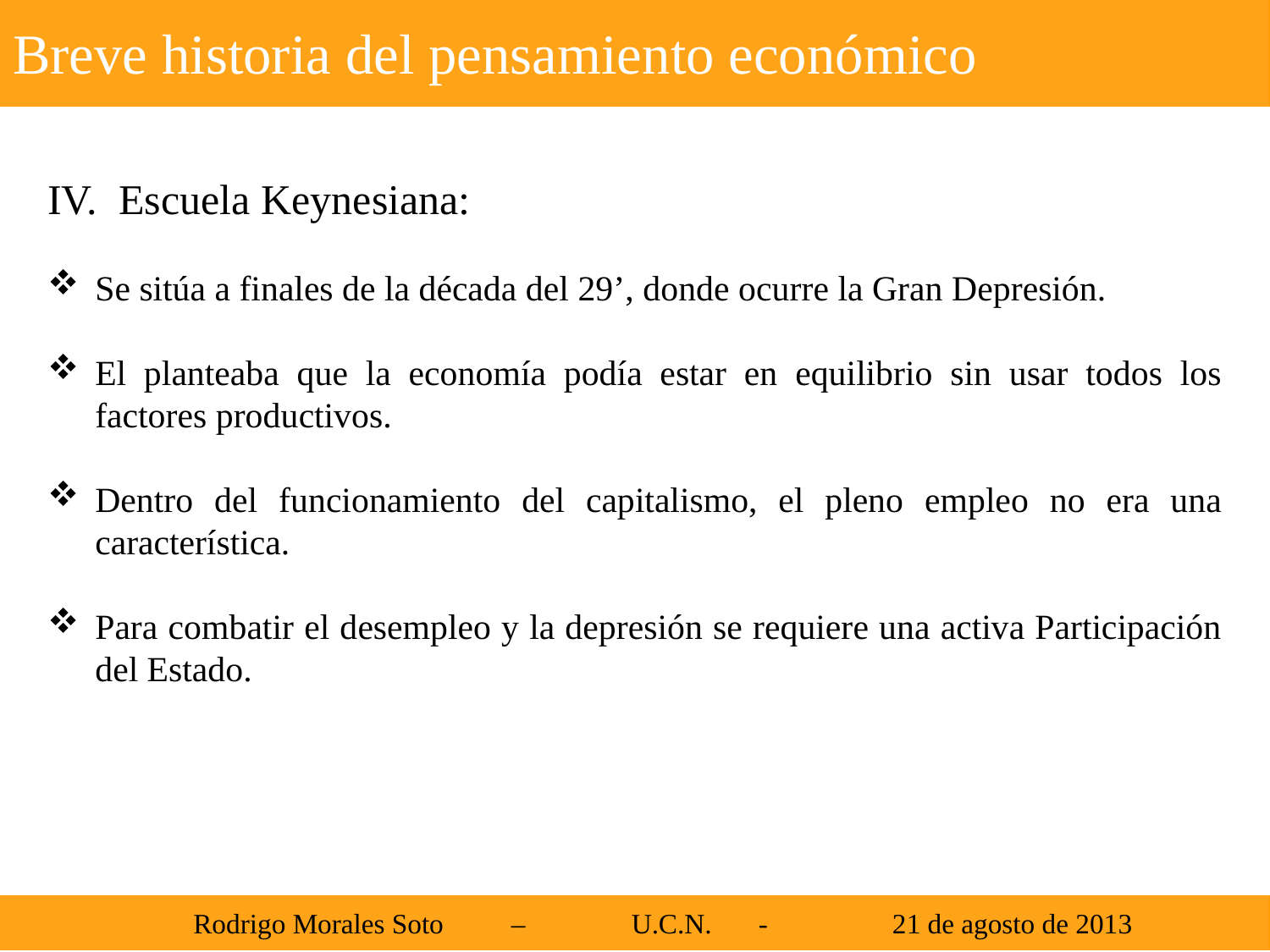

Breve historia del pensamiento económico
Escuela Keynesiana:

Se sitúa a finales de la década del 29’, donde ocurre la Gran Depresión.

El planteaba que la economía podía estar en equilibrio sin usar todos los factores productivos.

Dentro del funcionamiento del capitalismo, el pleno empleo no era una característica.

Para combatir el desempleo y la depresión se requiere una activa Participación del Estado.

          Rodrigo Morales Soto	 – 	U.C.N. 	-	 21 de agosto de 2013